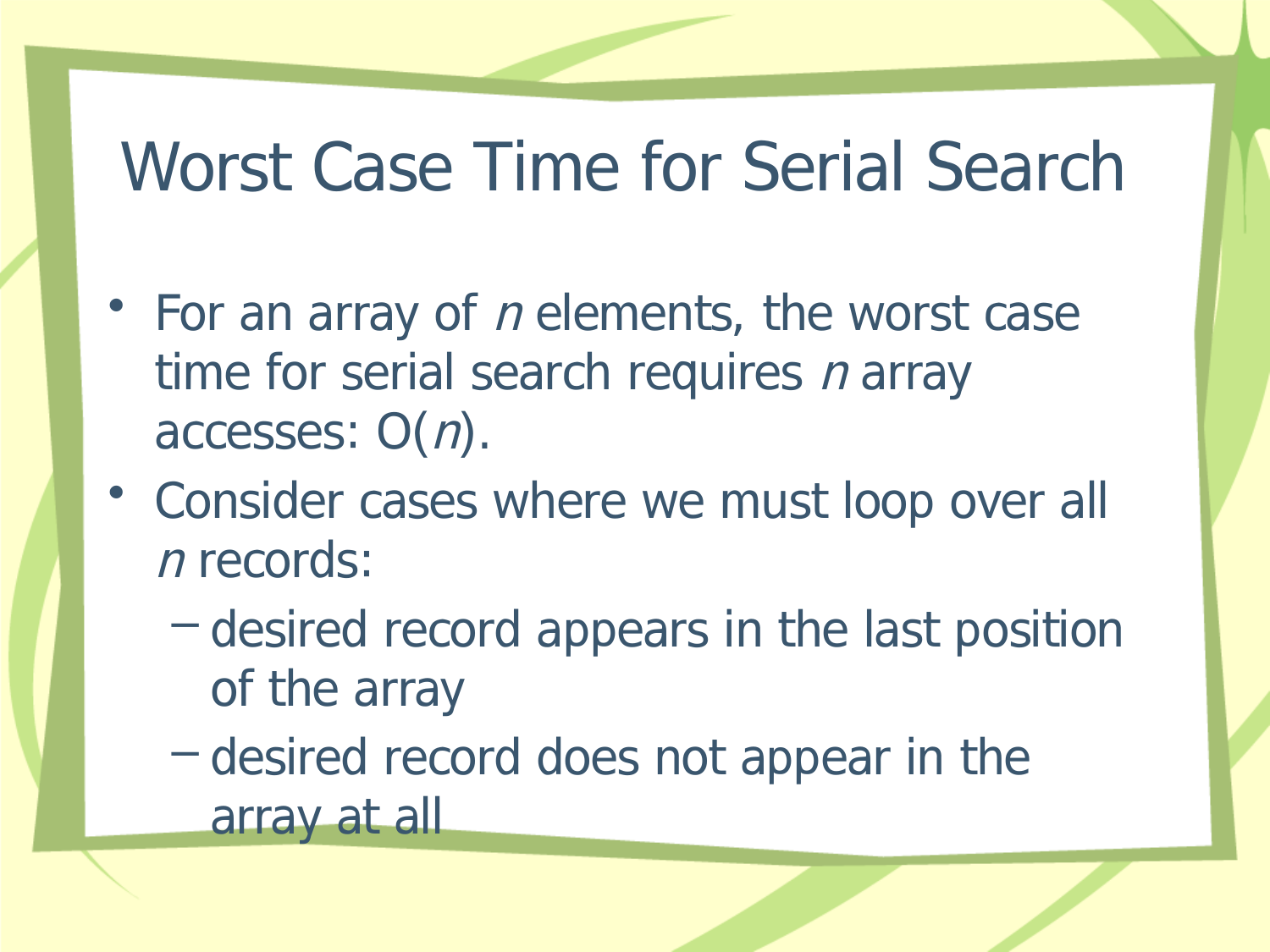

# Worst Case Time for Serial Search
For an array of n elements, the worst case time for serial search requires n array accesses: O(n).
Consider cases where we must loop over all n records:
desired record appears in the last position of the array
desired record does not appear in the array at all